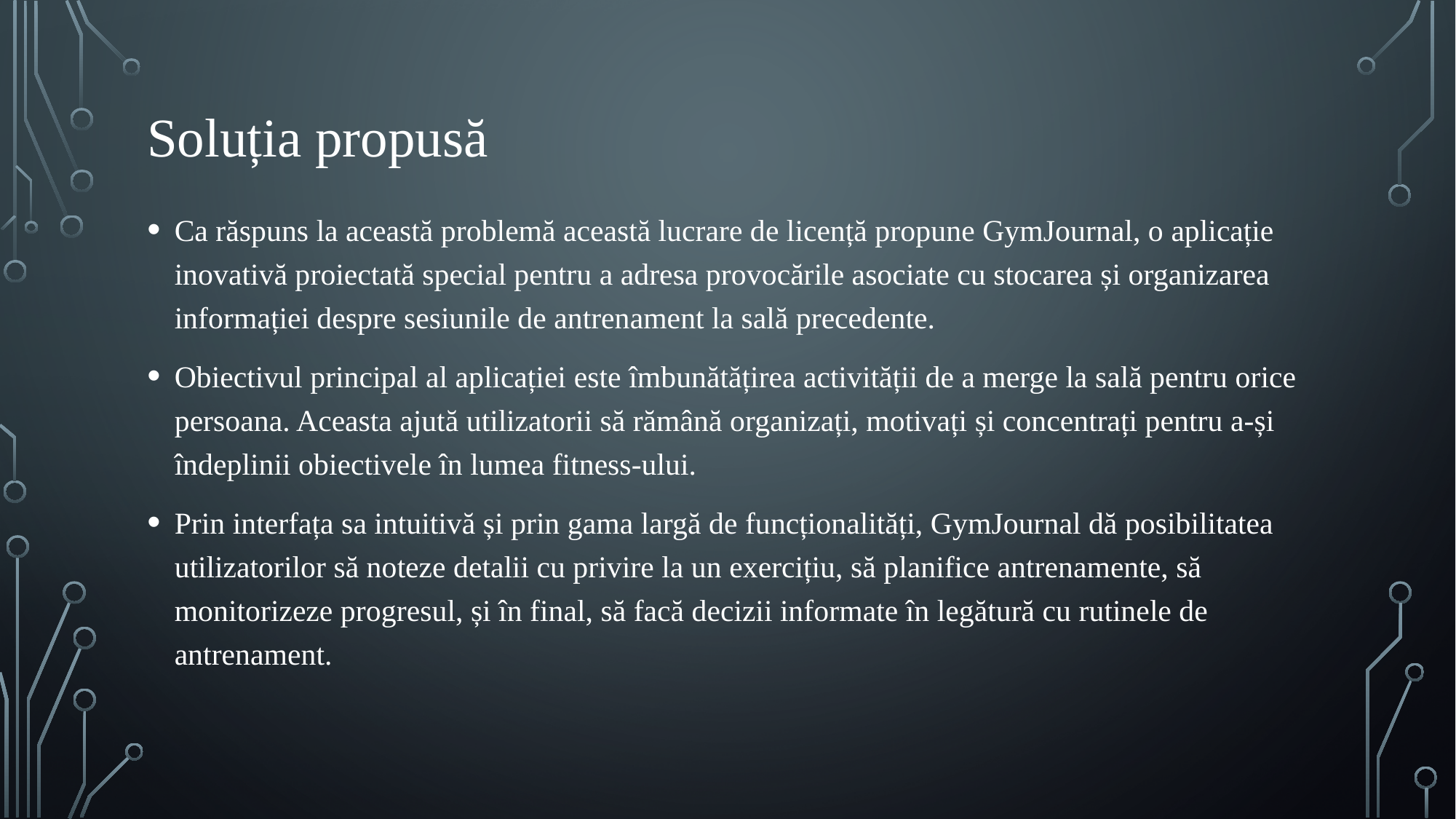

# Soluția propusă
Ca răspuns la această problemă această lucrare de licență propune GymJournal, o aplicație inovativă proiectată special pentru a adresa provocările asociate cu stocarea și organizarea informației despre sesiunile de antrenament la sală precedente.
Obiectivul principal al aplicației este îmbunătățirea activității de a merge la sală pentru orice persoana. Aceasta ajută utilizatorii să rămână organizați, motivați și concentrați pentru a-și îndeplinii obiectivele în lumea fitness-ului.
Prin interfața sa intuitivă și prin gama largă de funcționalități, GymJournal dă posibilitatea utilizatorilor să noteze detalii cu privire la un exercițiu, să planifice antrenamente, să monitorizeze progresul, și în final, să facă decizii informate în legătură cu rutinele de antrenament.